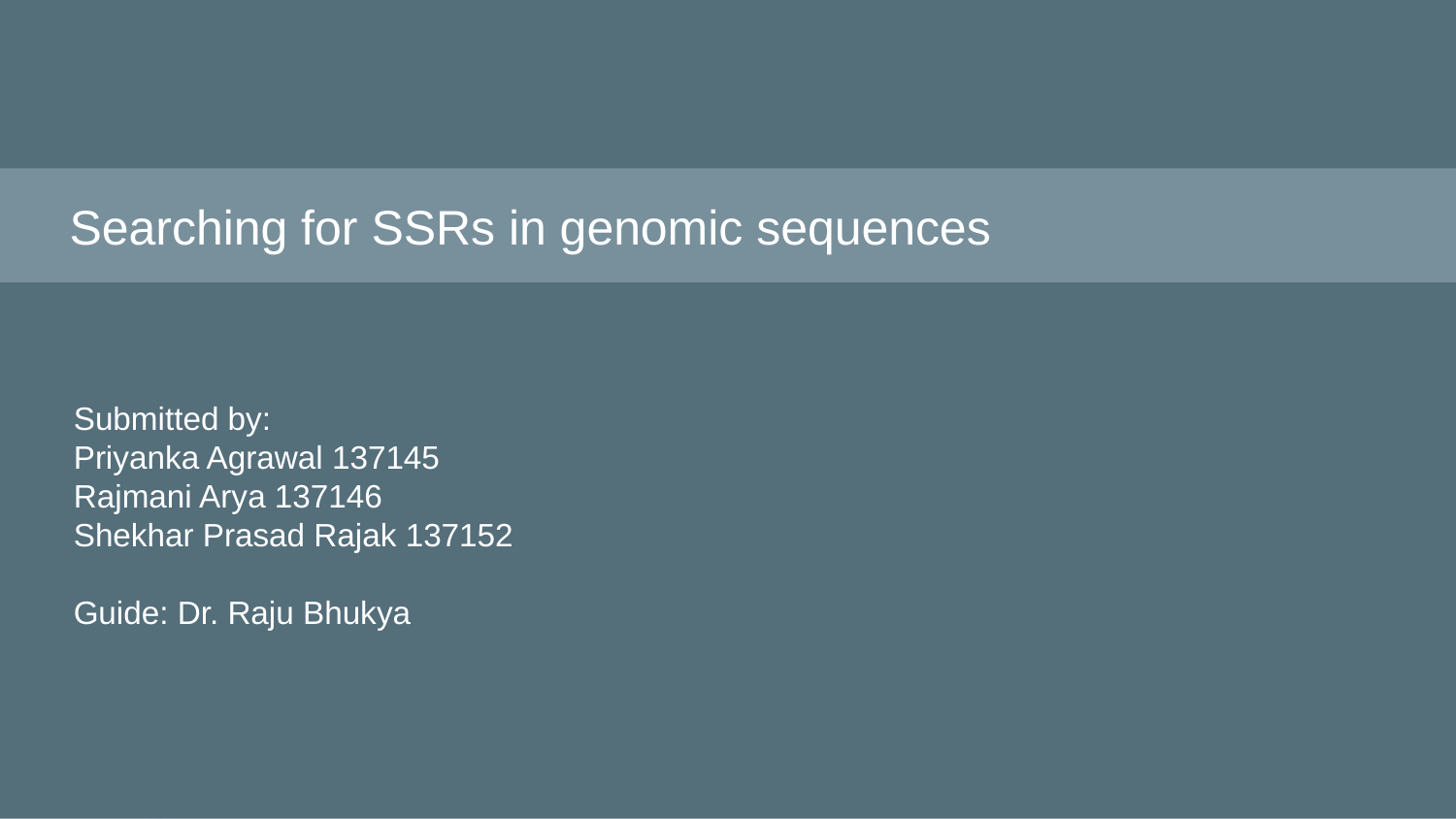

# Searching for SSRs in genomic sequences

Submitted by:
Priyanka Agrawal 137145
Rajmani Arya 137146
Shekhar Prasad Rajak 137152

Guide: Dr. Raju Bhukya